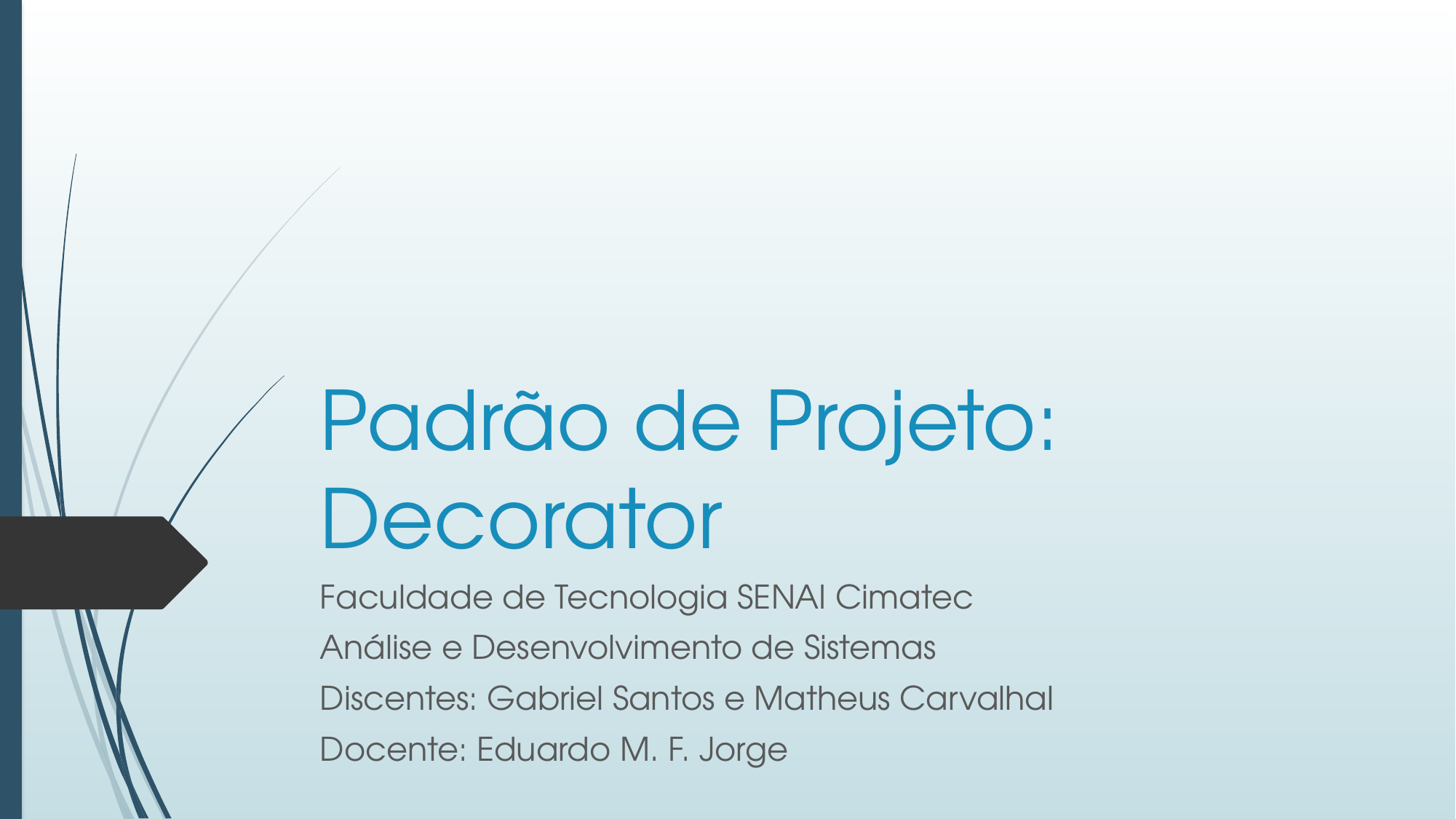

# Padrão de Projeto: Decorator
Faculdade de Tecnologia SENAI Cimatec
Análise e Desenvolvimento de Sistemas
Discentes: Gabriel Santos e Matheus Carvalhal
Docente: Eduardo M. F. Jorge